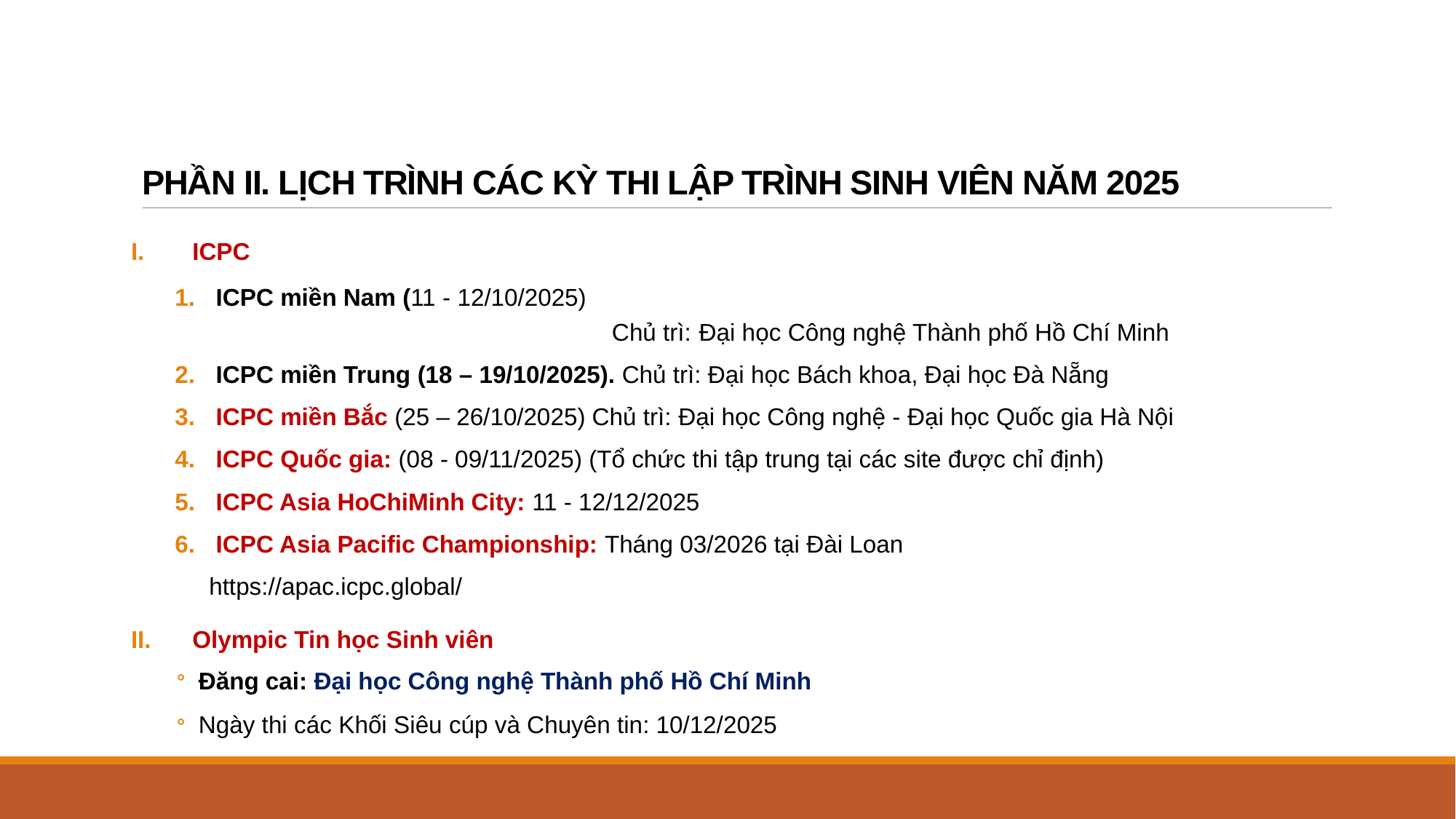

# PHẦN II. LỊCH TRÌNH CÁC KỲ THI LẬP TRÌNH SINH VIÊN NĂM 2025
ICPC
ICPC miền Nam (11 - 12/10/2025)                                                                                                                                                                          Chủ trì: Đại học Công nghệ Thành phố Hồ Chí Minh
ICPC miền Trung (18 – 19/10/2025). Chủ trì: Đại học Bách khoa, Đại học Đà Nẵng
ICPC miền Bắc (25 – 26/10/2025) Chủ trì: Đại học Công nghệ - Đại học Quốc gia Hà Nội
ICPC Quốc gia: (08 - 09/11/2025) (Tổ chức thi tập trung tại các site được chỉ định)
ICPC Asia HoChiMinh City: 11 - 12/12/2025
ICPC Asia Pacific Championship: Tháng 03/2026 tại Đài Loan
https://apac.icpc.global/
Olympic Tin học Sinh viên
Đăng cai: Đại học Công nghệ Thành phố Hồ Chí Minh
Ngày thi các Khối Siêu cúp và Chuyên tin: 10/12/2025